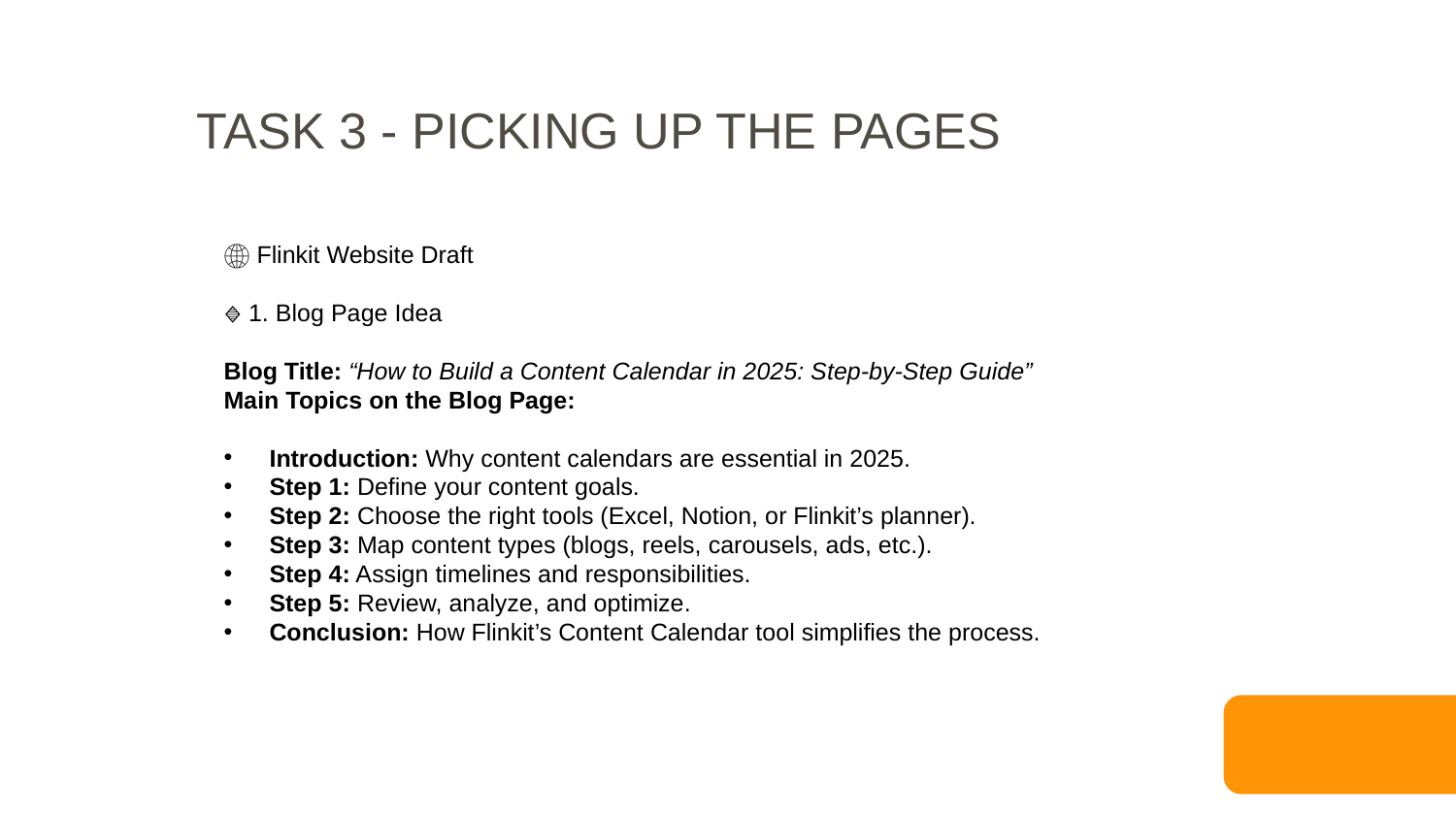

TASK 3 - PICKING UP THE PAGES
🌐 Flinkit Website Draft

🔹 1. Blog Page Idea

Blog Title: “How to Build a Content Calendar in 2025: Step-by-Step Guide”
Main Topics on the Blog Page:

Introduction: Why content calendars are essential in 2025.
Step 1: Define your content goals.
Step 2: Choose the right tools (Excel, Notion, or Flinkit’s planner).
Step 3: Map content types (blogs, reels, carousels, ads, etc.).
Step 4: Assign timelines and responsibilities.
Step 5: Review, analyze, and optimize.
Conclusion: How Flinkit’s Content Calendar tool simplifies the process.